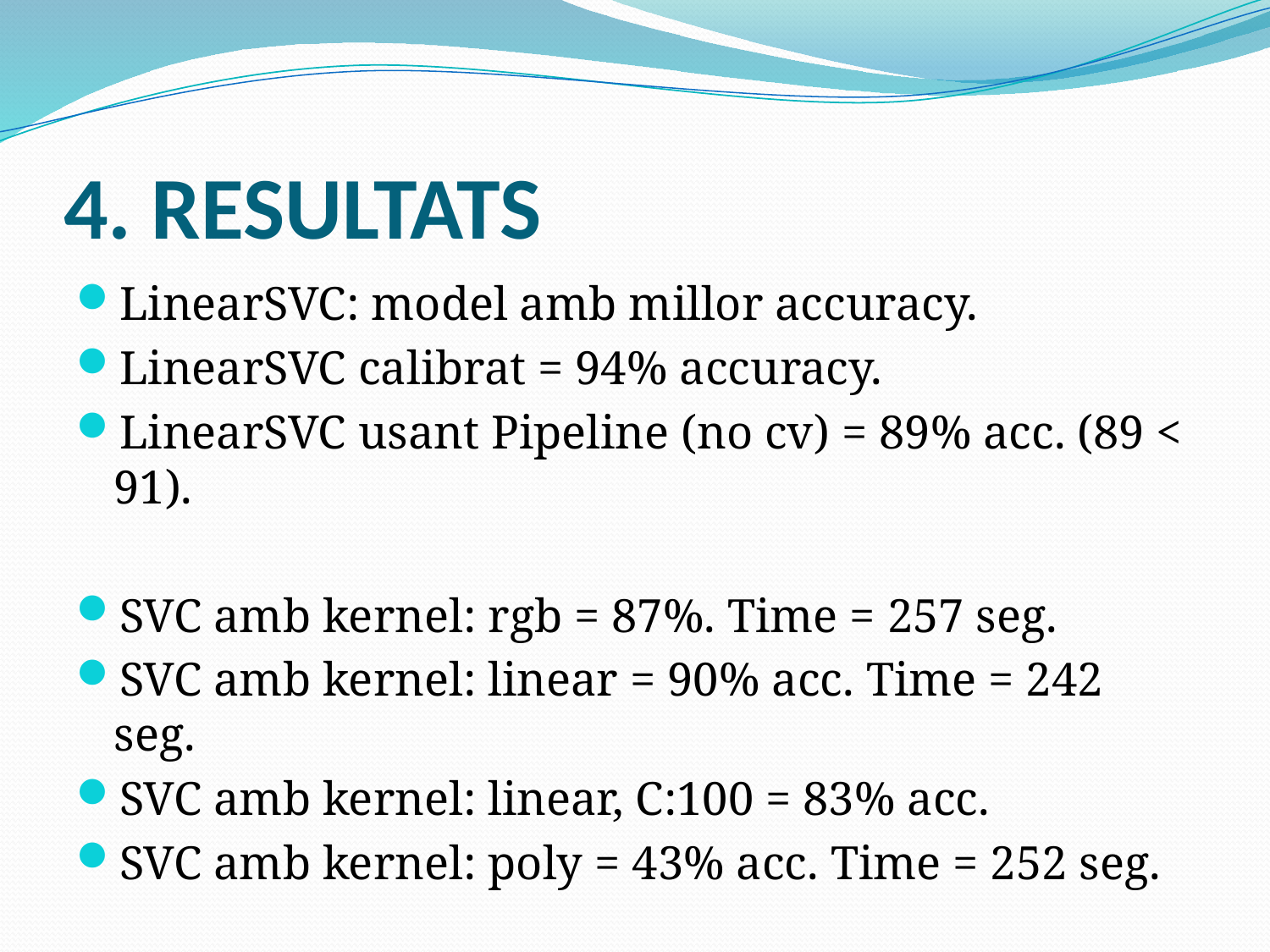

# 4. RESULTATS
LinearSVC: model amb millor accuracy.
LinearSVC calibrat = 94% accuracy.
LinearSVC usant Pipeline (no cv) = 89% acc. (89 < 91).

SVC amb kernel: rgb = 87%. Time = 257 seg.
SVC amb kernel: linear = 90% acc. Time = 242 seg.
SVC amb kernel: linear, C:100 = 83% acc.
SVC amb kernel: poly = 43% acc. Time = 252 seg.